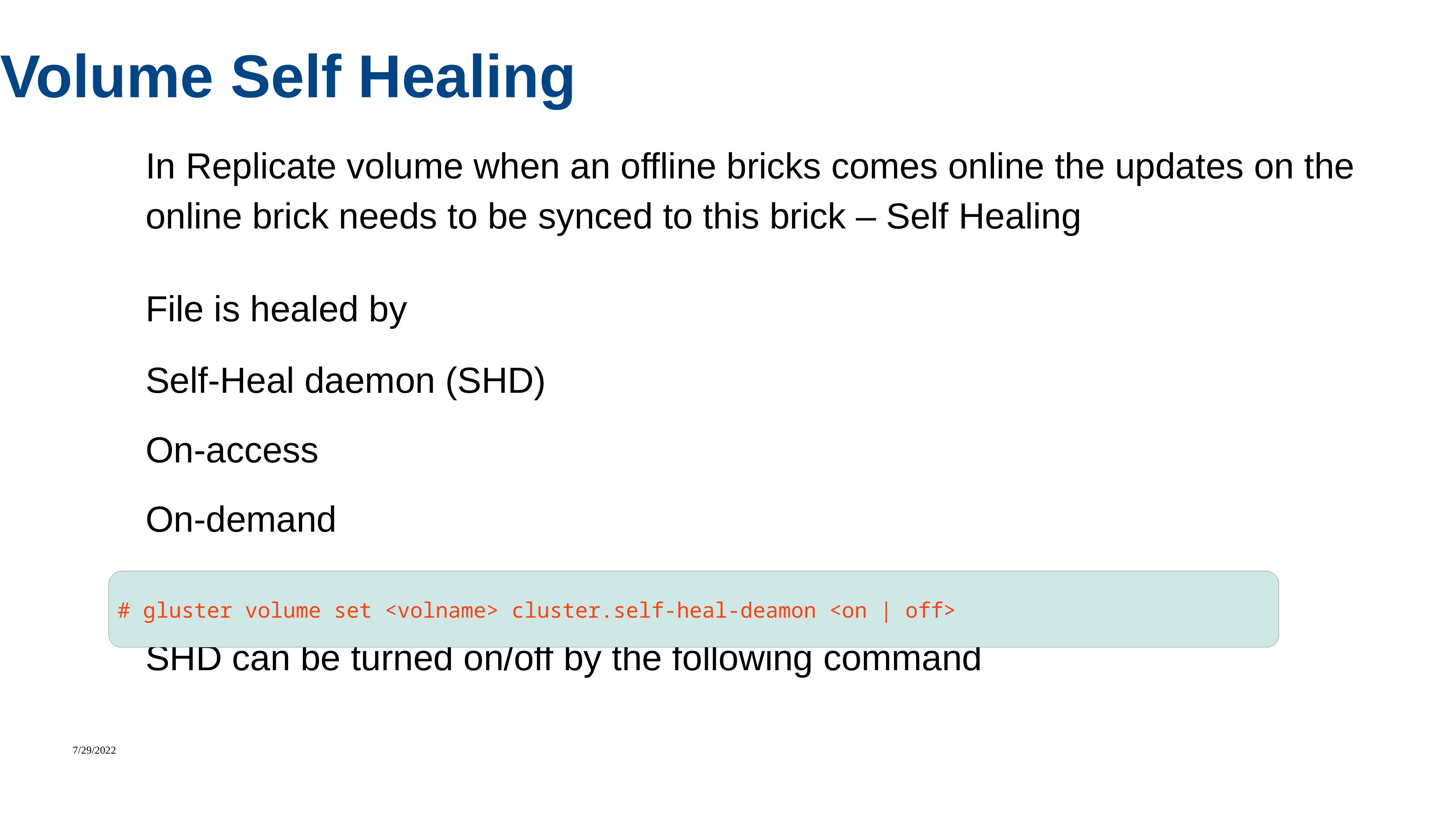

Volume Self Healing

In Replicate volume when an offline bricks comes online the updates on the online brick needs to be synced to this brick – Self Healing
File is healed by
Self-Heal daemon (SHD)
On-access
On-demand
SHD automatically initiates heal every 10 minutes
SHD can be turned on/off by the following command
# gluster volume set <volname> cluster.self-heal-deamon <on | off>
7/29/2022